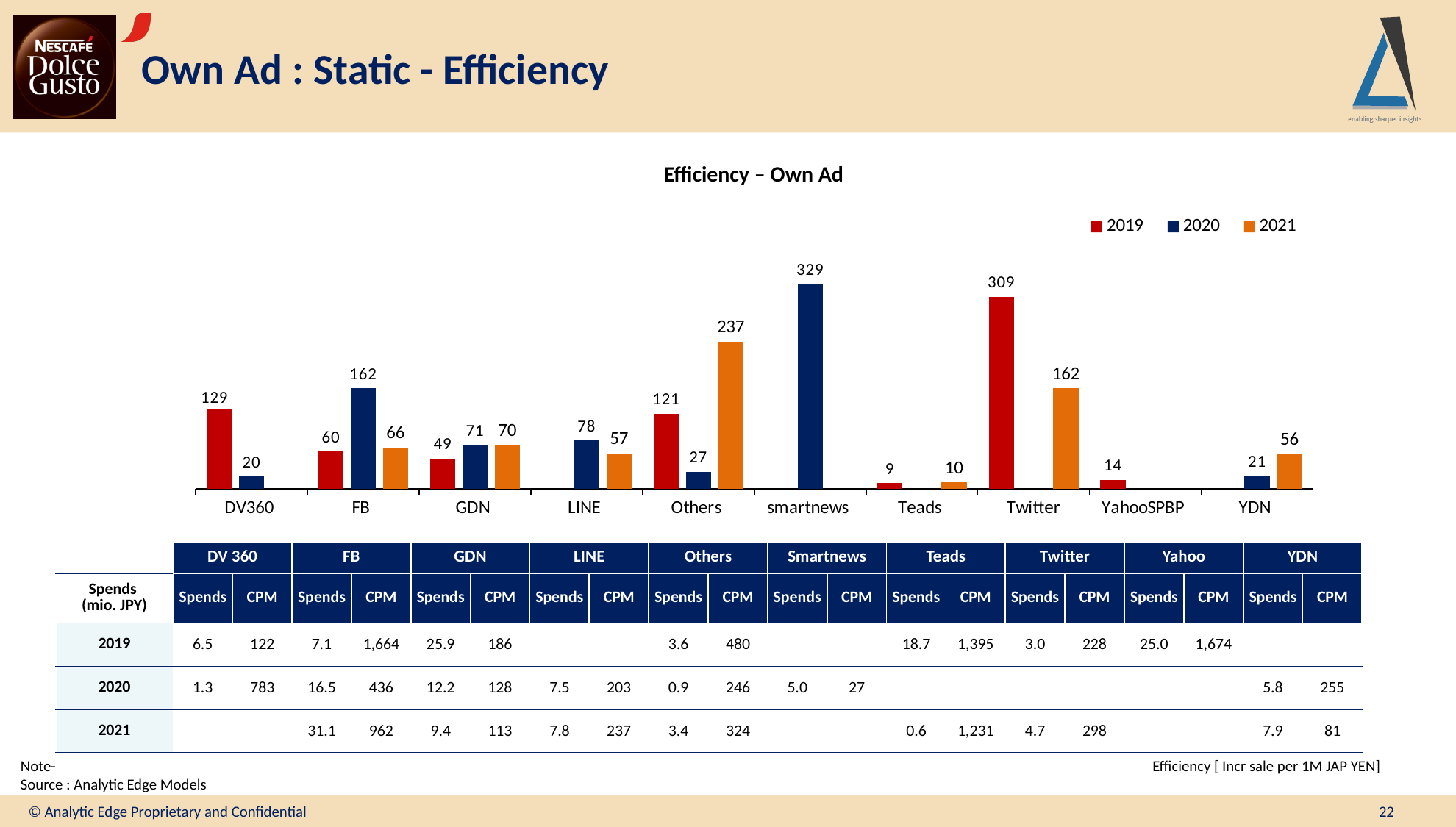

# Own Ad : Static - Efficiency
Efficiency – Own Ad

### Chart

| Category | 2019 | 2020 | 2021 |
|---|---|---|---|
| DV360  | 128.81439826660173 | 20.019109524989553 | None |
| FB  | 59.84055370702179 | 161.85305249014385 | 66.26343828087775 |
| GDN  | 48.5878588263102 | 70.77046604128768 | 69.90320067652789 |
| LINE  | None | 77.86489715194891 | 56.95290321358387 |
| Others  | 121.20742010062062 | 27.464643742339497 | 236.52979679397862 |
| smartnews  | None | 329.1344156263664 | None |
| Teads  | 9.102455971808771 | None | 10.317989612501977 |
| Twitter | 308.9931075675776 | None | 161.86764460773938 |
| YahooSPBP  | 14.435037644 | None | None |
| YDN  | None | 20.78483485935489 | 55.907018008213875 |
|  | DV 360 |  | FB |  | GDN |  | LINE |  | Others |  | Smartnews |  | Teads |  | Twitter |  | Yahoo |  | YDN |  |
| --- | --- | --- | --- | --- | --- | --- | --- | --- | --- | --- | --- | --- | --- | --- | --- | --- | --- | --- | --- | --- |
| Spends (mio. JPY) | Spends | CPM | Spends | CPM | Spends | CPM | Spends | CPM | Spends | CPM | Spends | CPM | Spends | CPM | Spends | CPM | Spends | CPM | Spends | CPM |
| 2019 | 6.5 | 122 | 7.1 | 1,664 | 25.9 | 186 |  |  | 3.6 | 480 |  |  | 18.7 | 1,395 | 3.0 | 228 | 25.0 | 1,674 |  |  |
| 2020 | 1.3 | 783 | 16.5 | 436 | 12.2 | 128 | 7.5 | 203 | 0.9 | 246 | 5.0 | 27 |  |  |  |  |  |  | 5.8 | 255 |
| 2021 |  |  | 31.1 | 962 | 9.4 | 113 | 7.8 | 237 | 3.4 | 324 |  |  | 0.6 | 1,231 | 4.7 | 298 |  |  | 7.9 | 81 |
Note-
Source : Analytic Edge Models
Efficiency [ Incr sale per 1M JAP YEN]
© Analytic Edge Proprietary and Confidential
22